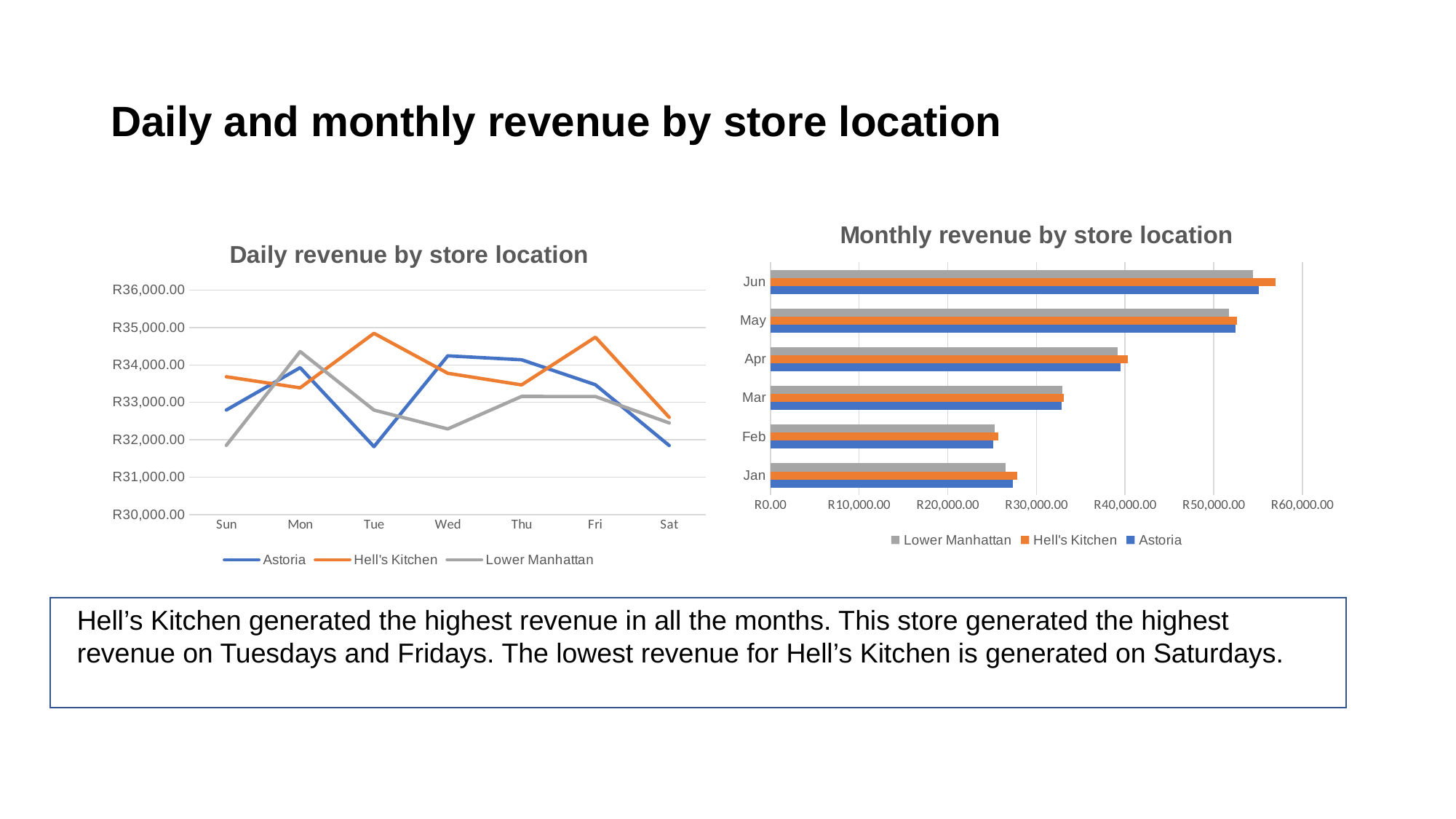

# Daily and monthly revenue by store location

### Chart: Monthly revenue by store location

| Category | Astoria | Hell's Kitchen | Lower Manhattan |
|---|---|---|---|
| Jan | 27313.660000000065 | 27820.650000000034 | 26543.429999999986 |
| Feb | 25105.340000000047 | 25719.80000000006 | 25320.049999999952 |
| Mar | 32835.43000000007 | 33110.57000000003 | 32888.67999999995 |
| Apr | 39477.61 | 40304.13999999991 | 39159.329999999914 |
| May | 52428.7599999999 | 52598.92999999977 | 51700.06999999984 |
| Jun | 55083.10999999989 | 56957.07999999974 | 54445.68999999985 |

### Chart: Daily revenue by store location

| Category | Astoria | Hell's Kitchen | Lower Manhattan |
|---|---|---|---|
| Sun | 32795.180000000015 | 33685.62999999998 | 31849.499999999996 |
| Mon | 33928.290000000045 | 33389.51000000005 | 34359.48000000001 |
| Tue | 31816.76000000005 | 34846.47 | 32792.71000000001 |
| Wed | 34244.630000000034 | 33779.08999999999 | 32289.819999999978 |
| Thu | 34140.37000000006 | 33468.060000000056 | 33159.35000000002 |
| Fri | 33472.75000000005 | 34743.179999999986 | 33157.069999999985 |
| Sat | 31845.93000000005 | 32599.23000000004 | 32449.320000000036 |
Hell’s Kitchen generated the highest revenue in all the months. This store generated the highest revenue on Tuesdays and Fridays. The lowest revenue for Hell’s Kitchen is generated on Saturdays.